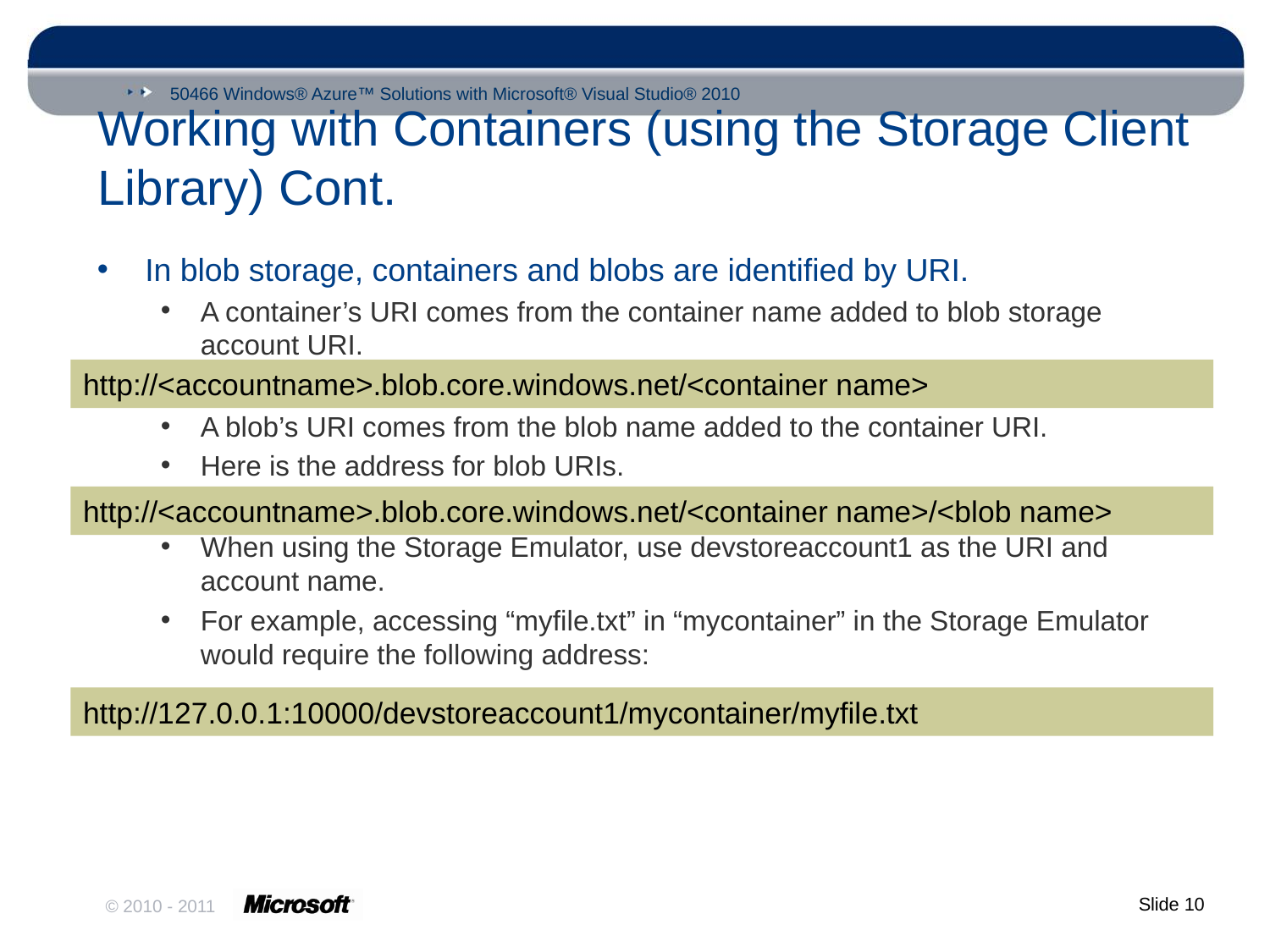

# Working with Containers (using the Storage Client Library) Cont.
In blob storage, containers and blobs are identified by URI.
A container’s URI comes from the container name added to blob storage account URI.

A blob’s URI comes from the blob name added to the container URI.
Here is the address for blob URIs.

When using the Storage Emulator, use devstoreaccount1 as the URI and account name.
For example, accessing “myfile.txt” in “mycontainer” in the Storage Emulator would require the following address:

http://<accountname>.blob.core.windows.net/<container name>
http://<accountname>.blob.core.windows.net/<container name>/<blob name>
http://127.0.0.1:10000/devstoreaccount1/mycontainer/myfile.txt